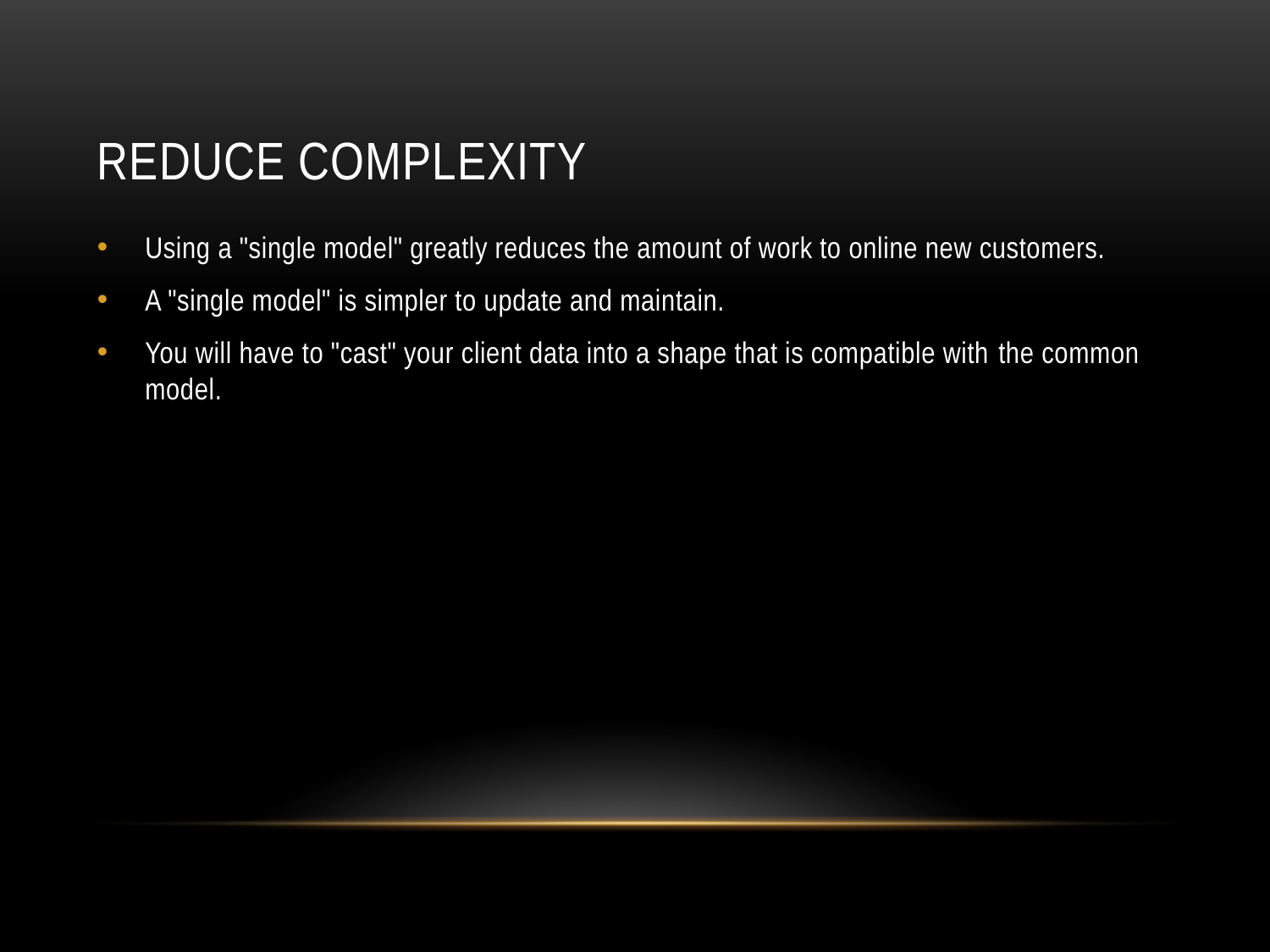

# Reduce complexity
Using a "single model" greatly reduces the amount of work to online new customers.
A "single model" is simpler to update and maintain.
You will have to "cast" your client data into a shape that is compatible with the common model.